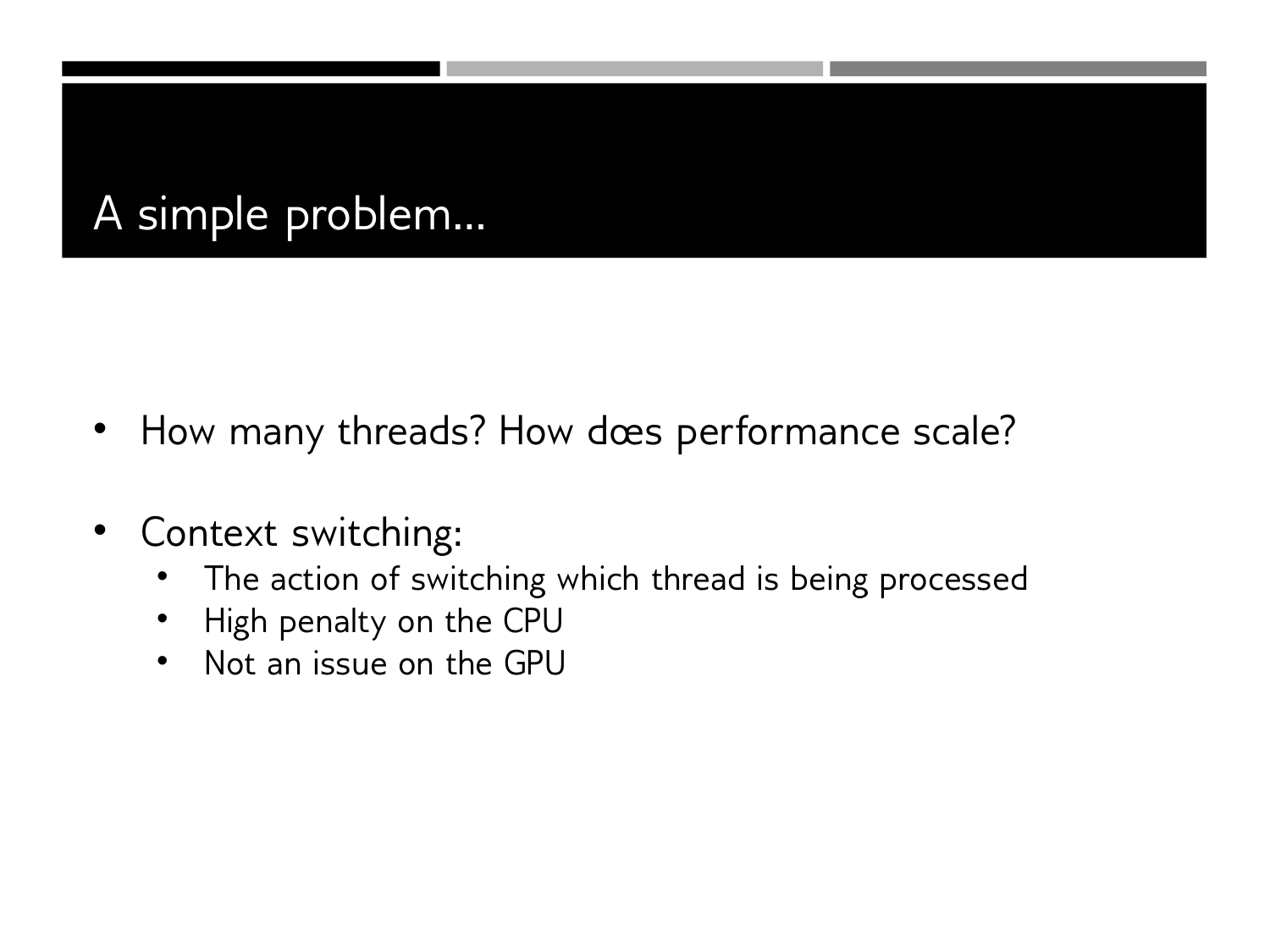

A simple problem…
How many threads? How does performance scale?

Context switching:
The action of switching which thread is being processed
High penalty on the CPU
Not an issue on the GPU